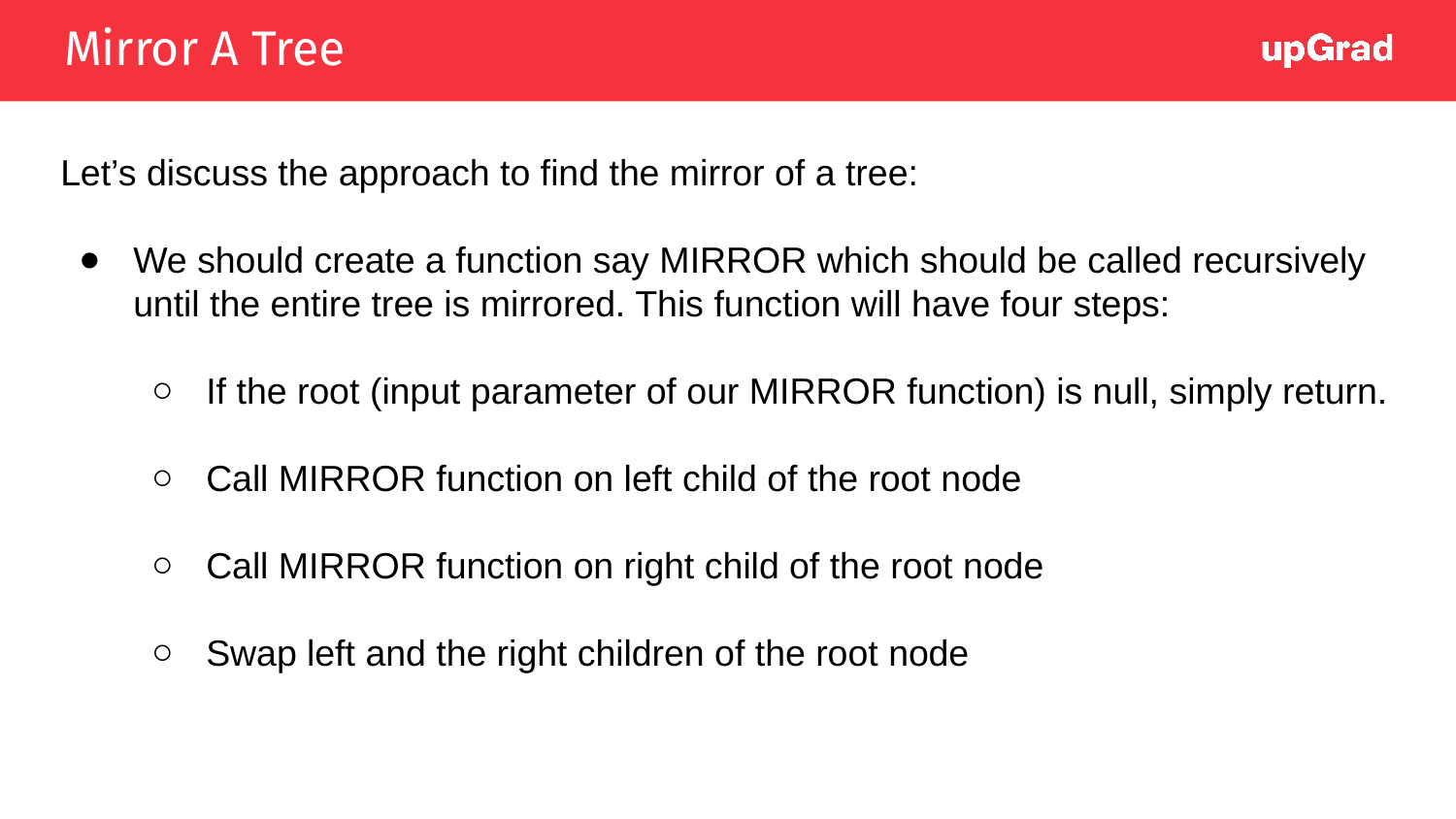

Mirror A Tree

Let’s discuss the approach to find the mirror of a tree:

We should create a function say MIRROR which should be called recursively until the entire tree is mirrored. This function will have four steps:

If the root (input parameter of our MIRROR function) is null, simply return.

Call MIRROR function on left child of the root node

Call MIRROR function on right child of the root node

Swap left and the right children of the root node